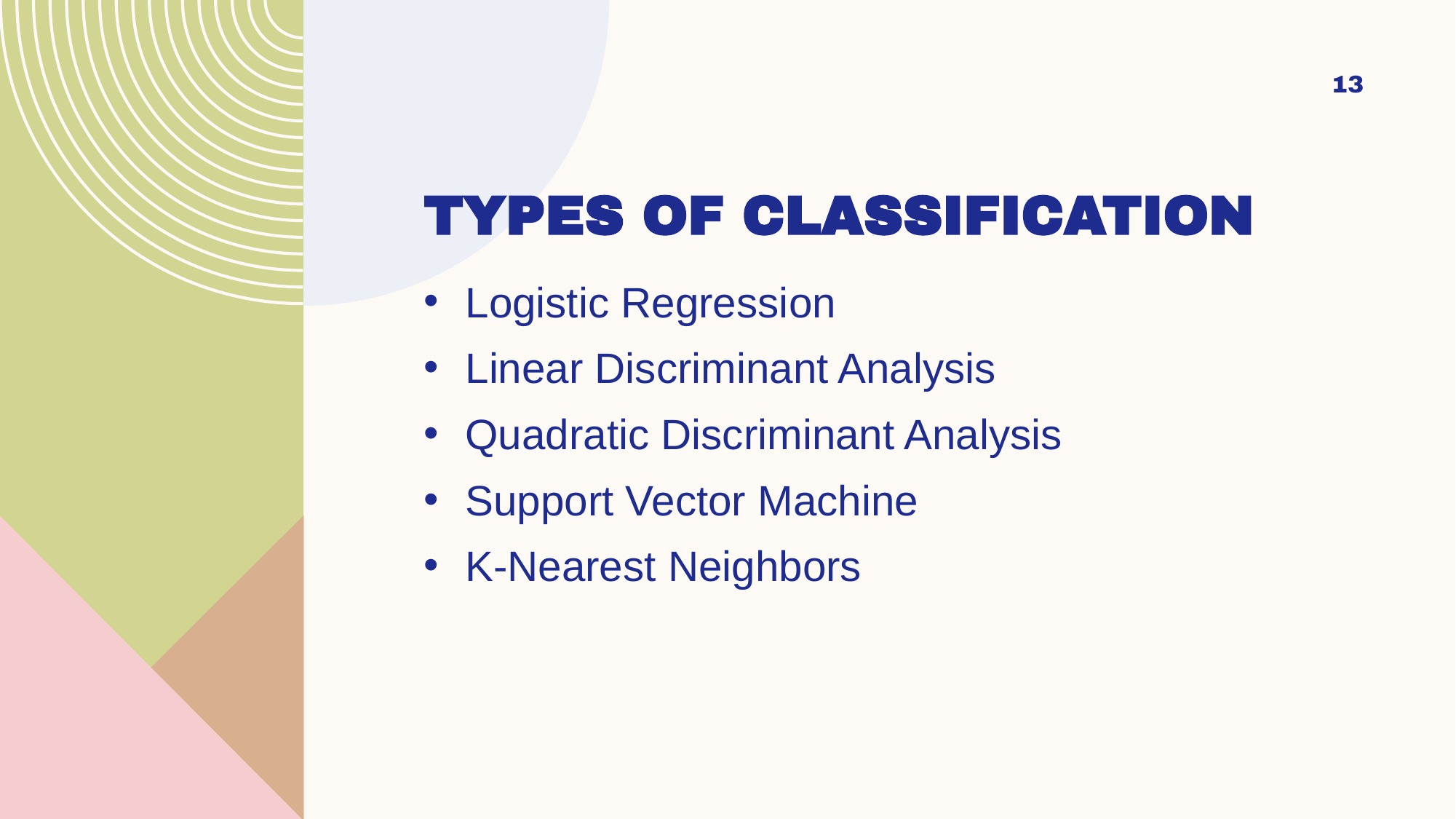

13
# TYPES OF CLASSIFICATION
Logistic Regression
Linear Discriminant Analysis
Quadratic Discriminant Analysis
Support Vector Machine
K-Nearest Neighbors